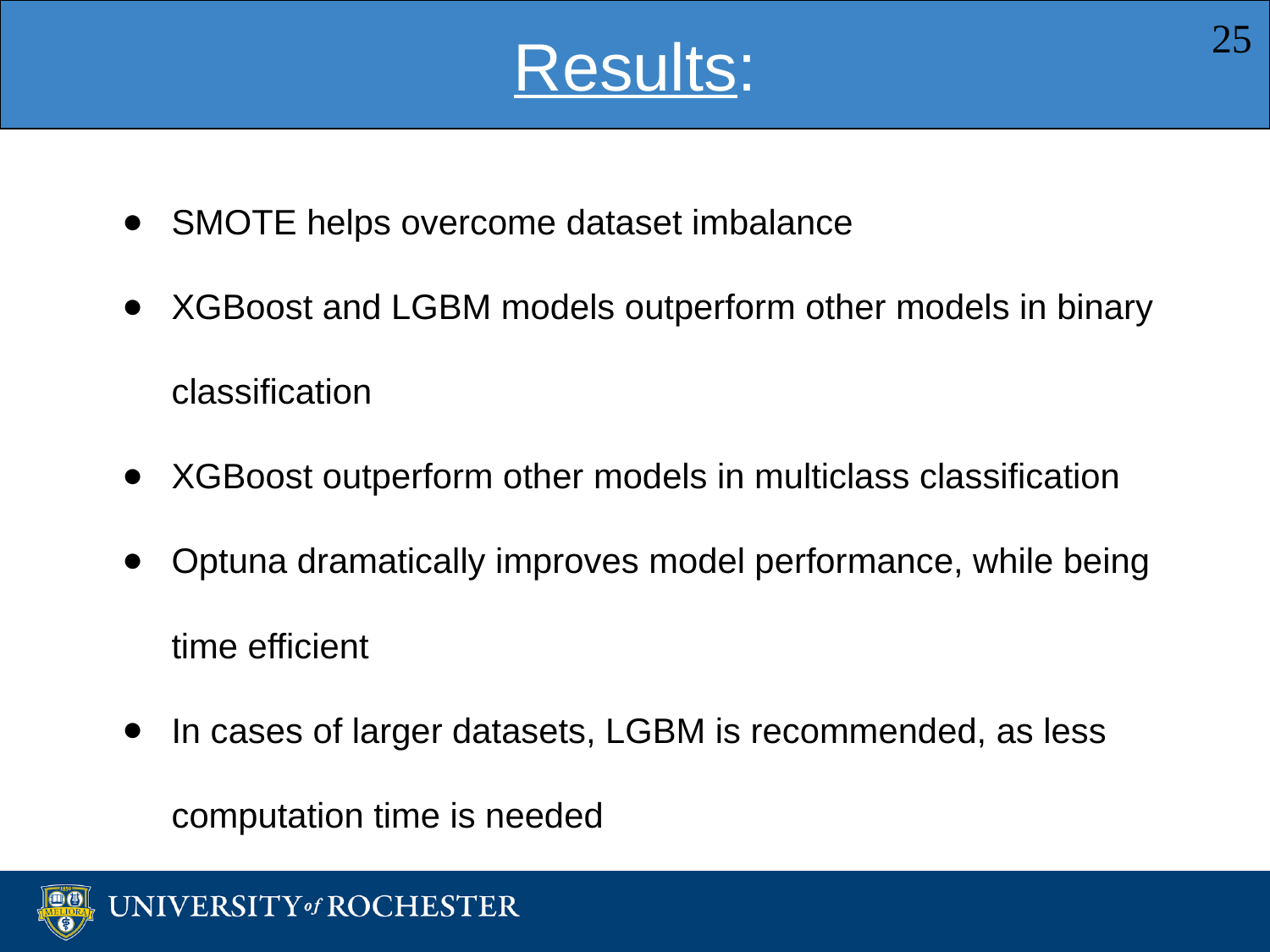

Results:
25
SMOTE helps overcome dataset imbalance
XGBoost and LGBM models outperform other models in binary classification
XGBoost outperform other models in multiclass classification
Optuna dramatically improves model performance, while being time efficient
In cases of larger datasets, LGBM is recommended, as less computation time is needed